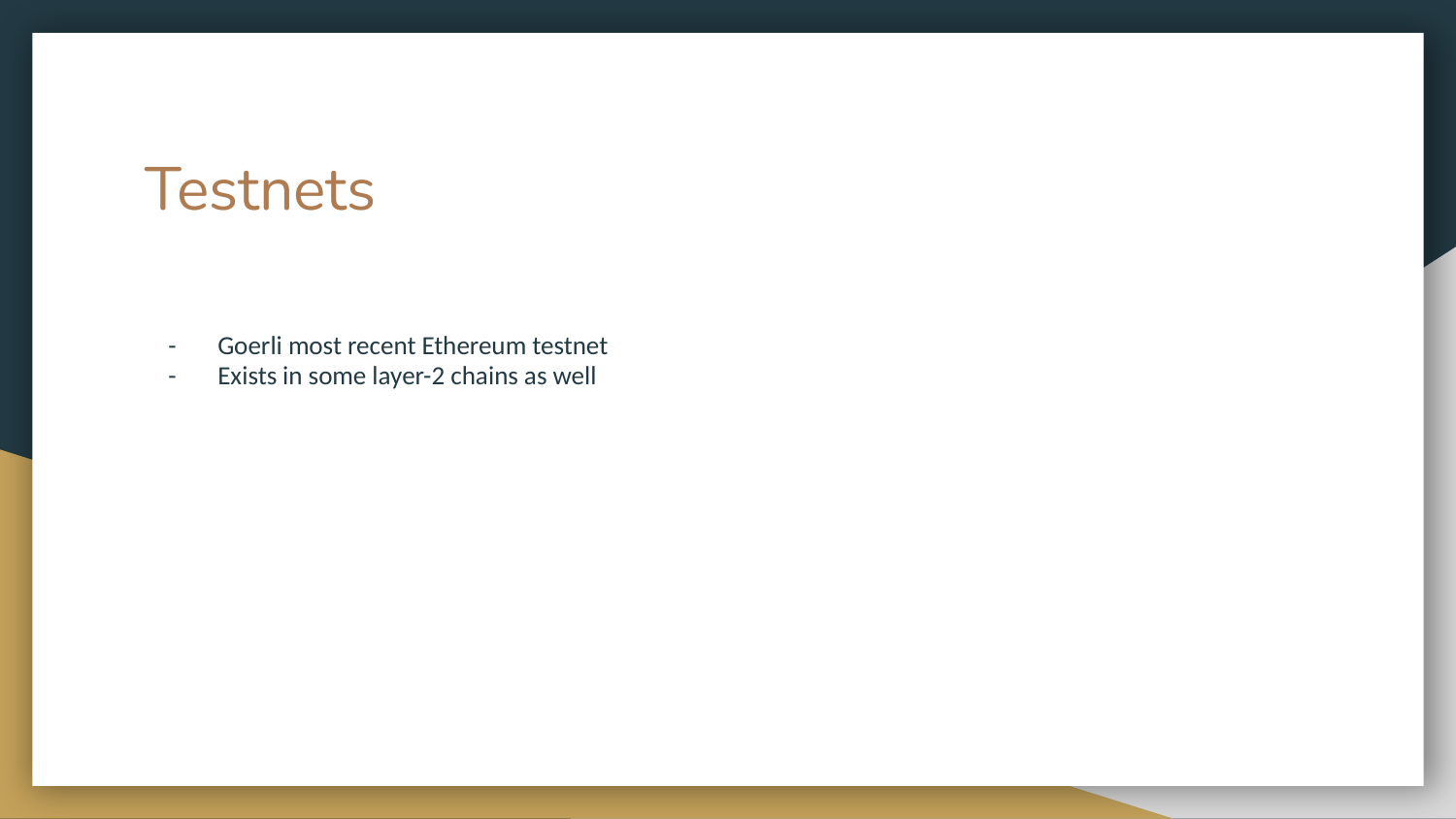

# Testnets
Goerli most recent Ethereum testnet
Exists in some layer-2 chains as well